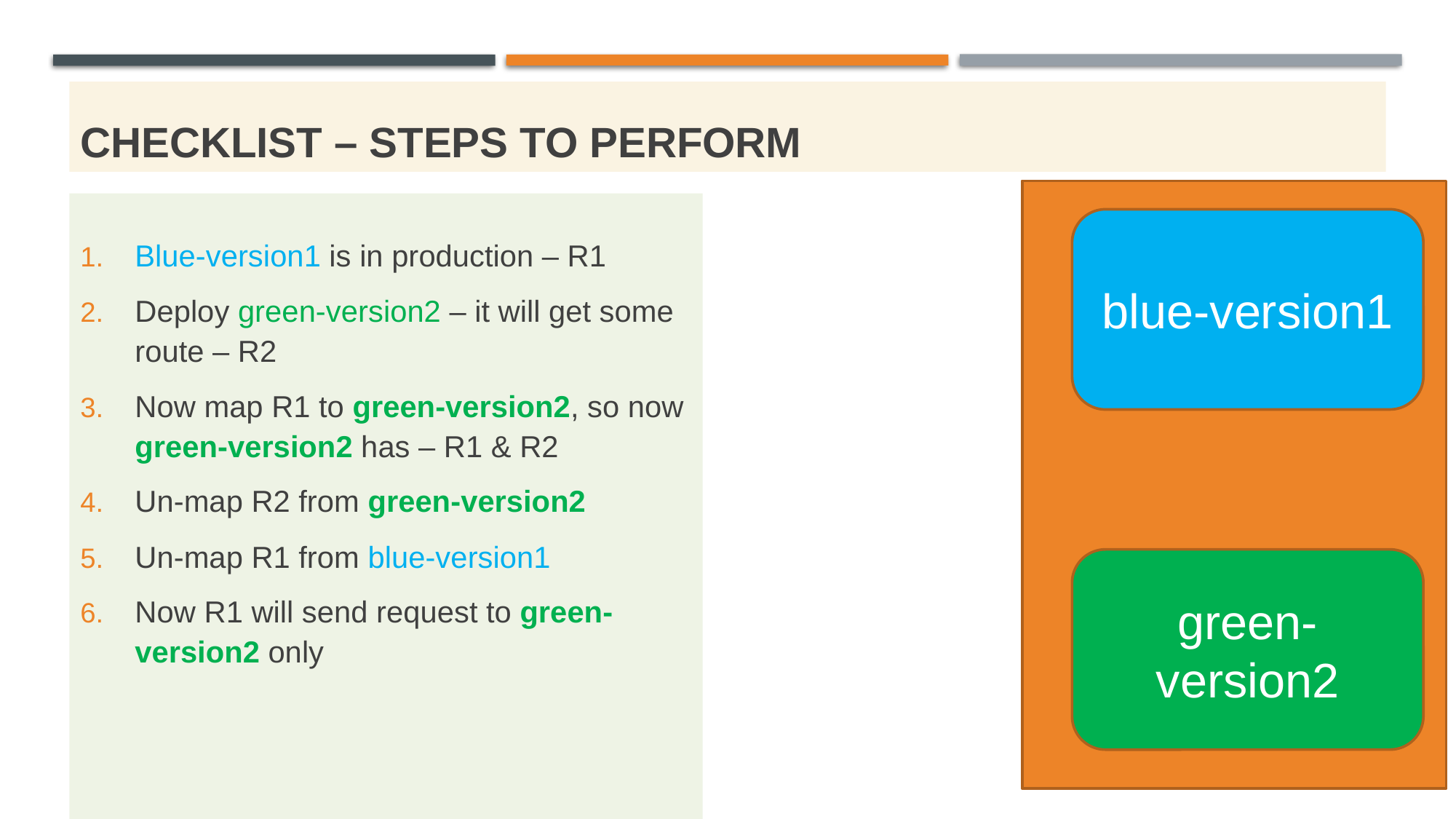

# Checklist – steps to perform

Blue-version1 is in production – R1
Deploy green-version2 – it will get some route – R2
Now map R1 to green-version2, so now green-version2 has – R1 & R2
Un-map R2 from green-version2
Un-map R1 from blue-version1
Now R1 will send request to green-version2 only

blue-version1
green-version2